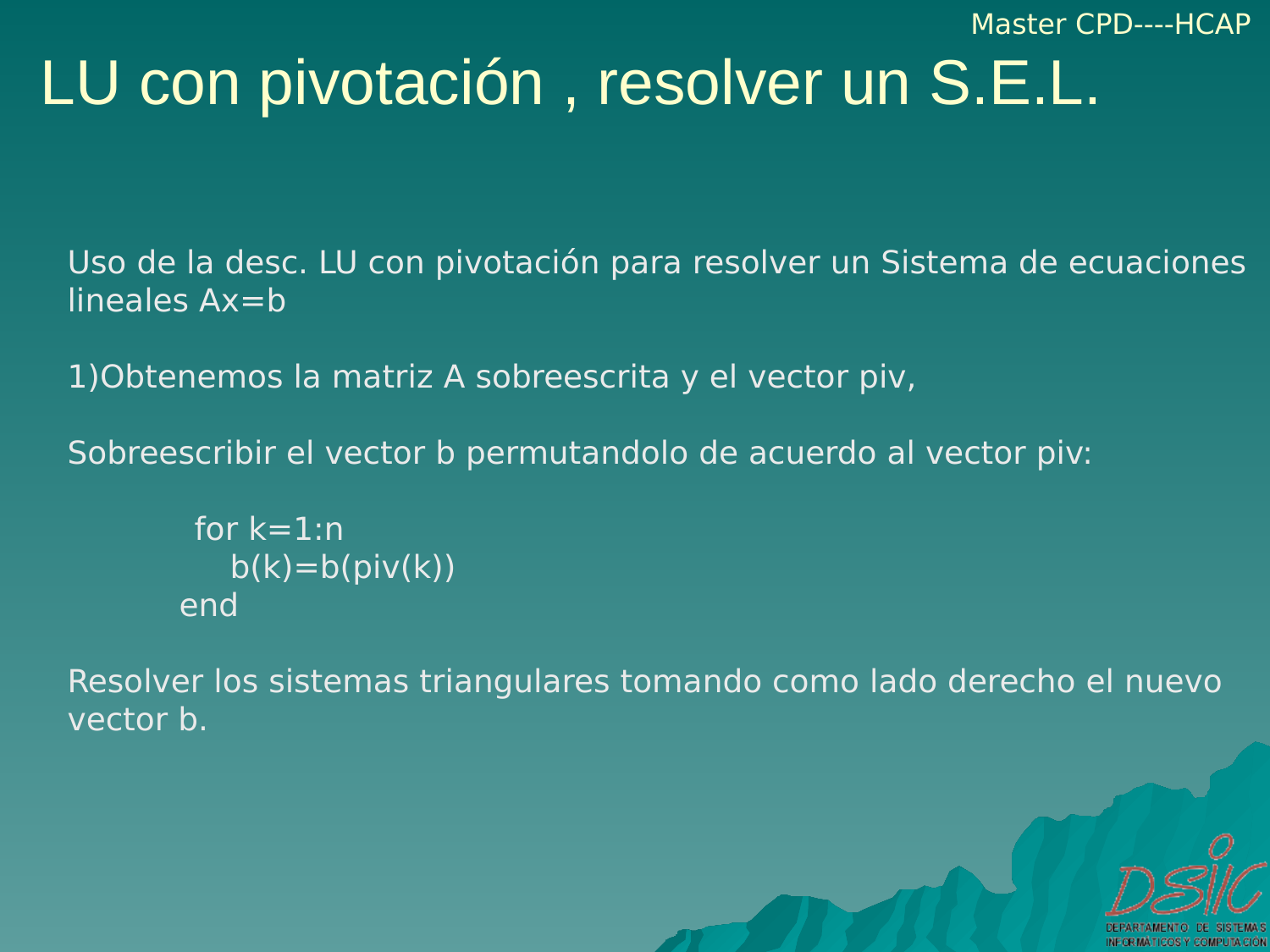

LU con pivotación , resolver un S.E.L.
Uso de la desc. LU con pivotación para resolver un Sistema de ecuaciones lineales Ax=b

1)Obtenemos la matriz A sobreescrita y el vector piv,

Sobreescribir el vector b permutandolo de acuerdo al vector piv:

	for k=1:n
                b(k)=b(piv(k))
           end

Resolver los sistemas triangulares tomando como lado derecho el nuevo vector b.